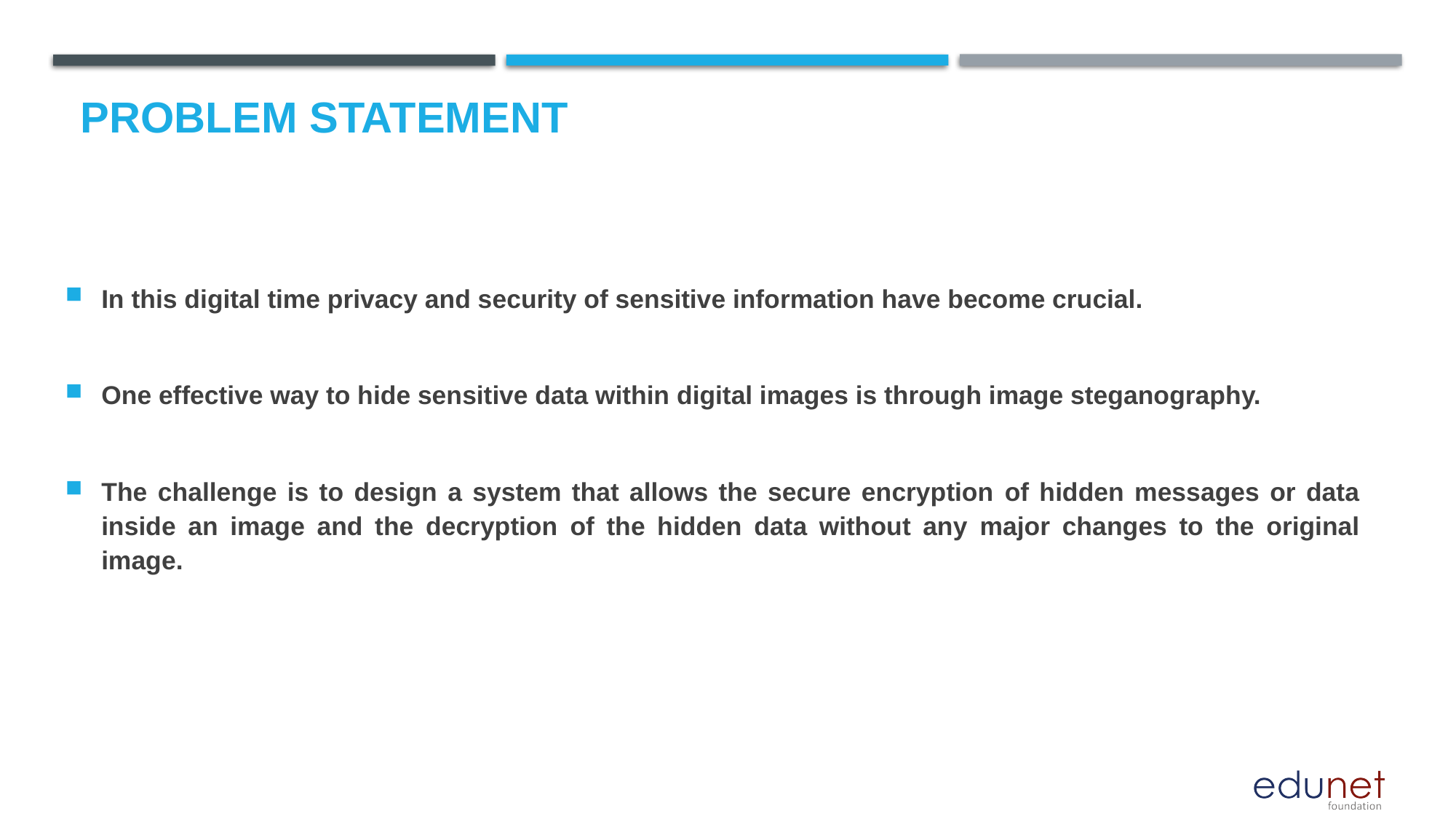

# Problem Statement
In this digital time privacy and security of sensitive information have become crucial.

One effective way to hide sensitive data within digital images is through image steganography.

The challenge is to design a system that allows the secure encryption of hidden messages or data inside an image and the decryption of the hidden data without any major changes to the original image.